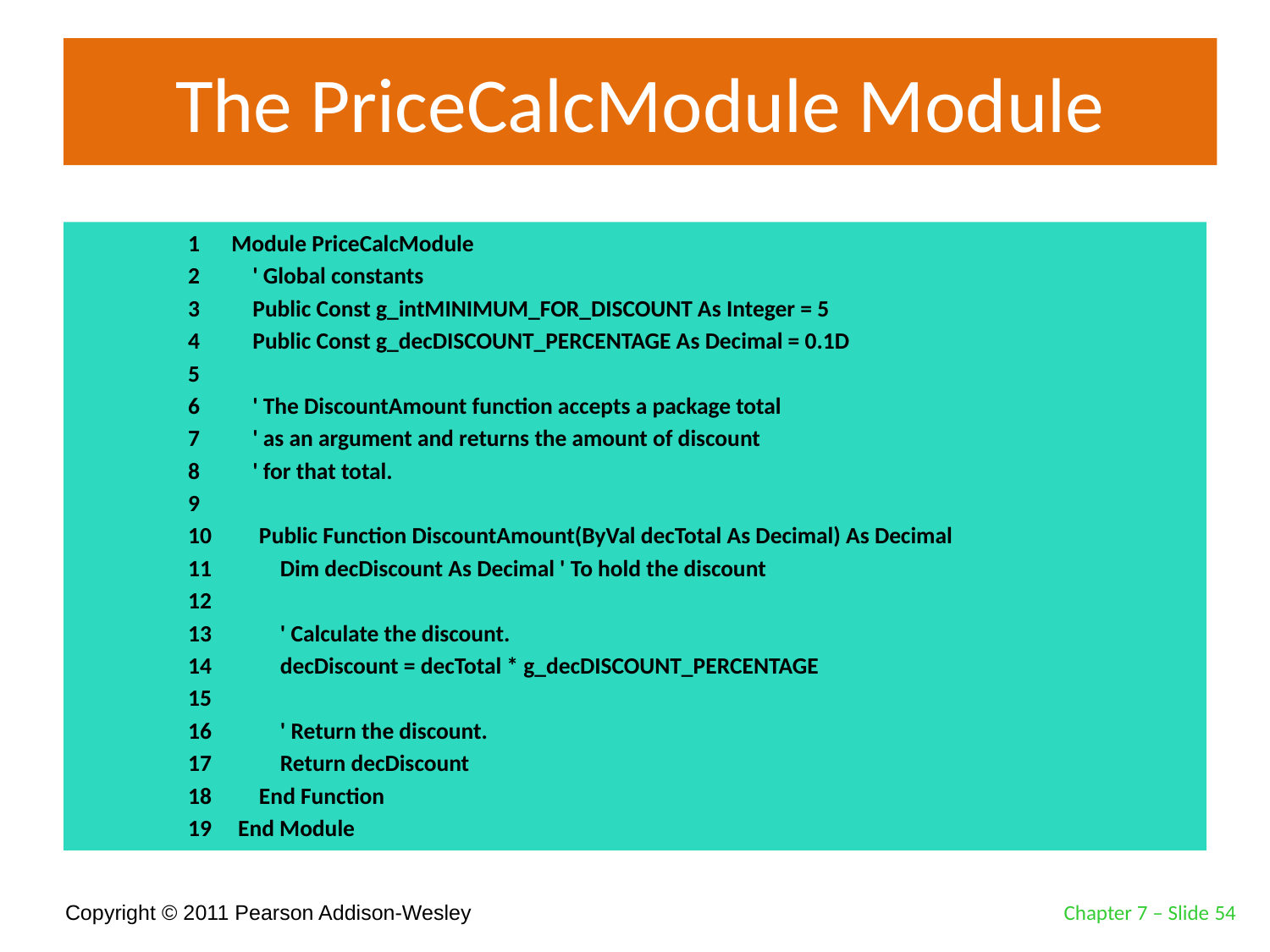

# The PriceCalcModule Module
1      Module PriceCalcModule
2          ' Global constants
3          Public Const g_intMINIMUM_FOR_DISCOUNT As Integer = 5
4          Public Const g_decDISCOUNT_PERCENTAGE As Decimal = 0.1D
5
6          ' The DiscountAmount function accepts a package total
7          ' as an argument and returns the amount of discount
8          ' for that total.
9
10         Public Function DiscountAmount(ByVal decTotal As Decimal) As Decimal
11             Dim decDiscount As Decimal ' To hold the discount
12
13             ' Calculate the discount.
14             decDiscount = decTotal * g_decDISCOUNT_PERCENTAGE
15
16             ' Return the discount.
17             Return decDiscount
18         End Function
19     End Module
Chapter 7 – Slide 54